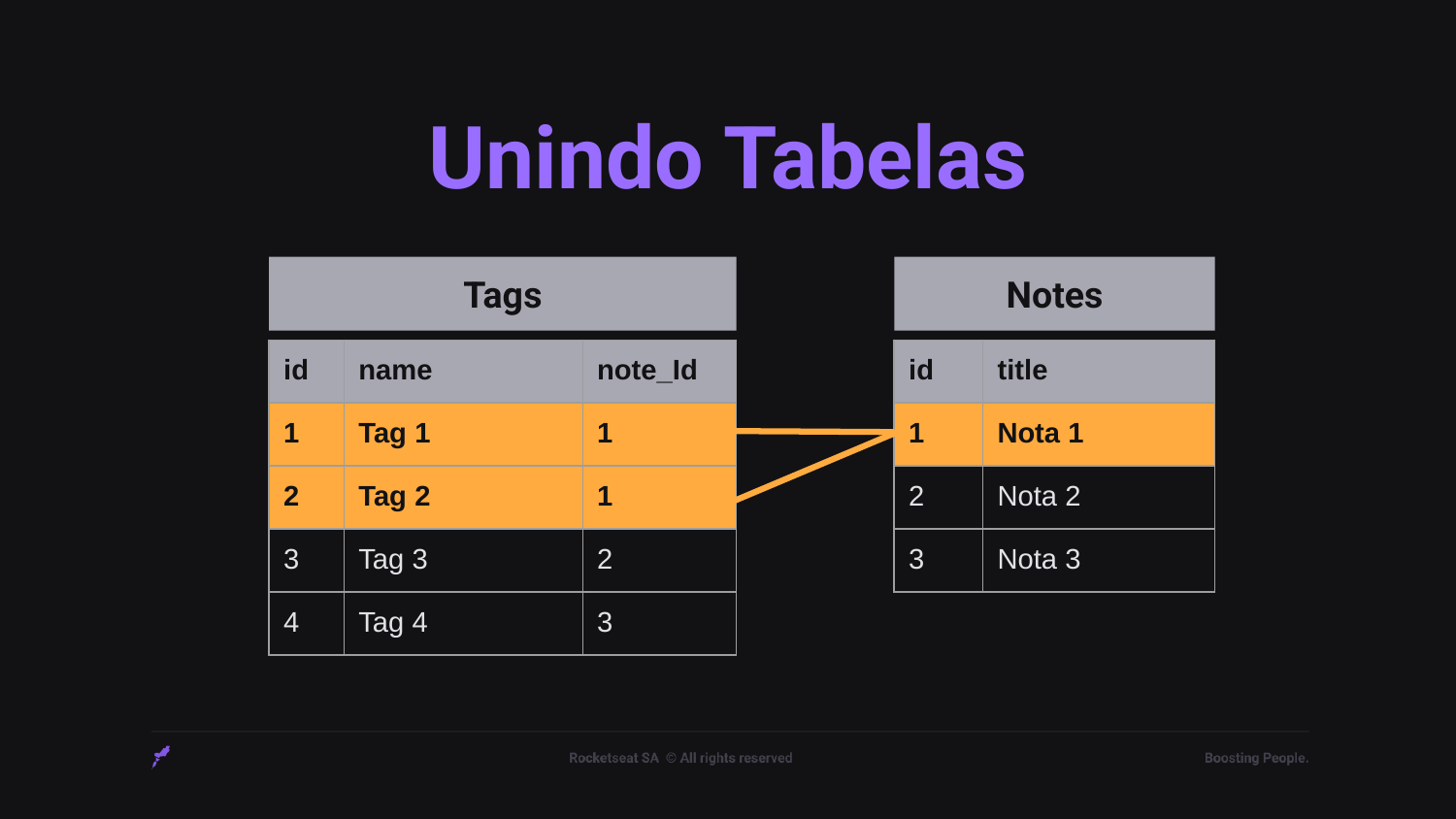

# Unindo Tabelas
Tags
Notes
| id | name | note\_Id |
| --- | --- | --- |
| 1 | Tag 1 | 1 |
| 2 | Tag 2 | 1 |
| 3 | Tag 3 | 2 |
| 4 | Tag 4 | 3 |
| id | title |
| --- | --- |
| 1 | Nota 1 |
| 2 | Nota 2 |
| 3 | Nota 3 |